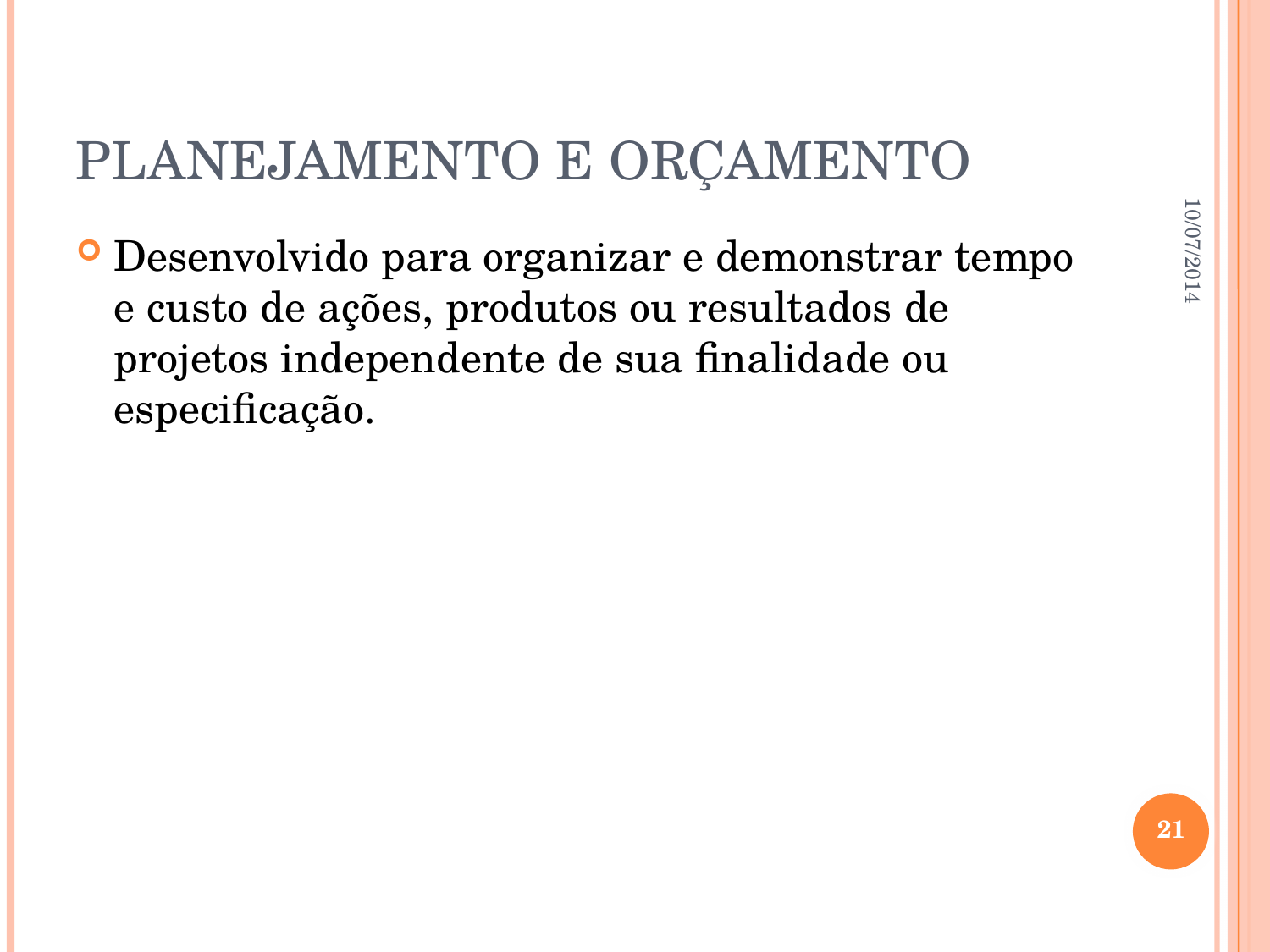

# Planejamento e Orçamento
10/07/2014
Desenvolvido para organizar e demonstrar tempo e custo de ações, produtos ou resultados de projetos independente de sua finalidade ou especificação.
21